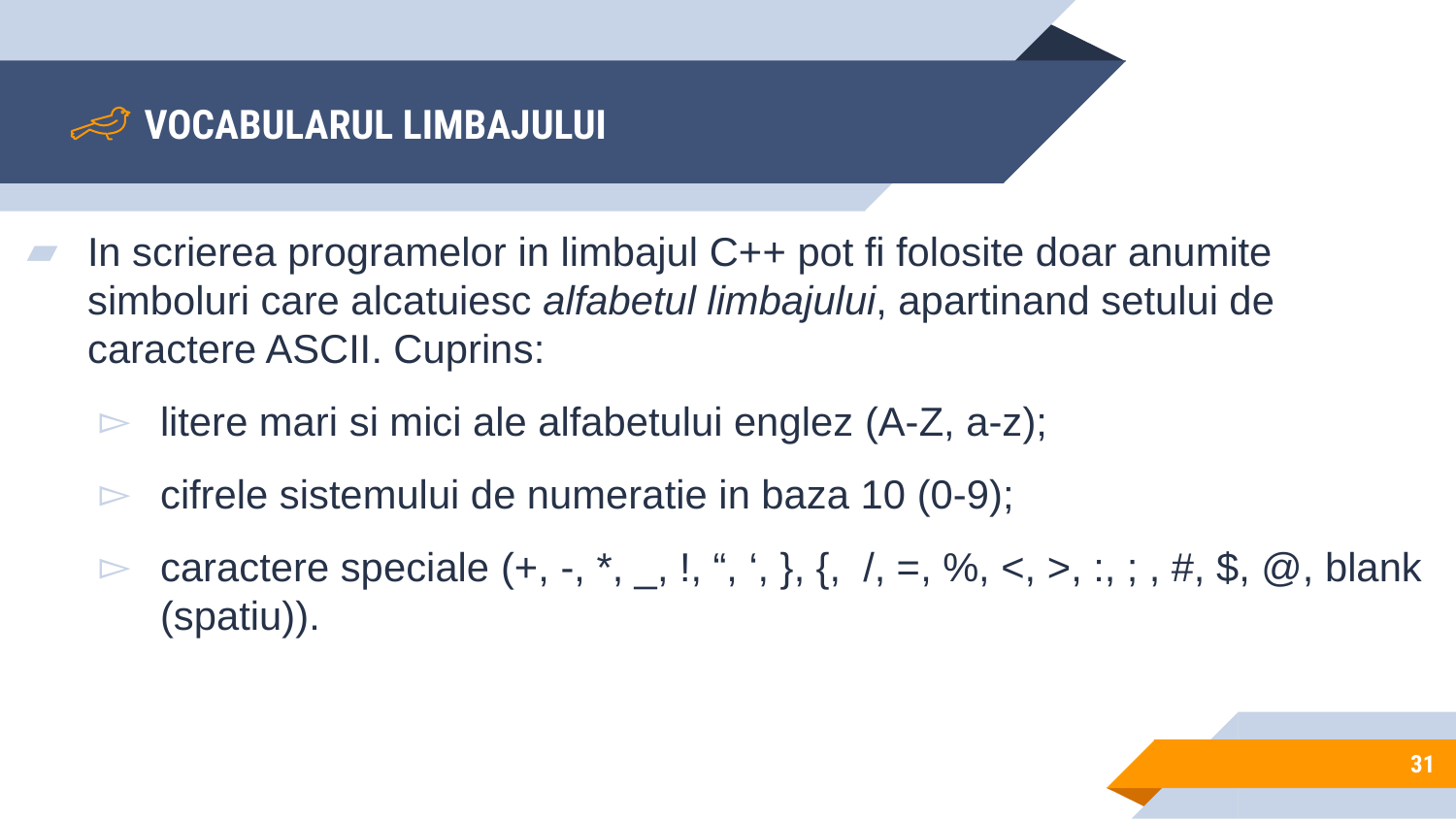

# VOCABULARUL LIMBAJULUI

In scrierea programelor in limbajul C++ pot fi folosite doar anumite simboluri care alcatuiesc alfabetul limbajului, apartinand setului de caractere ASCII. Cuprins:
litere mari si mici ale alfabetului englez (A-Z, a-z);
cifrele sistemului de numeratie in baza 10 (0-9);
caractere speciale (+, -, *, _, !, “, ‘, }, {,  /, =, %, <, >, :, ; , #, $, @, blank (spatiu)).
31